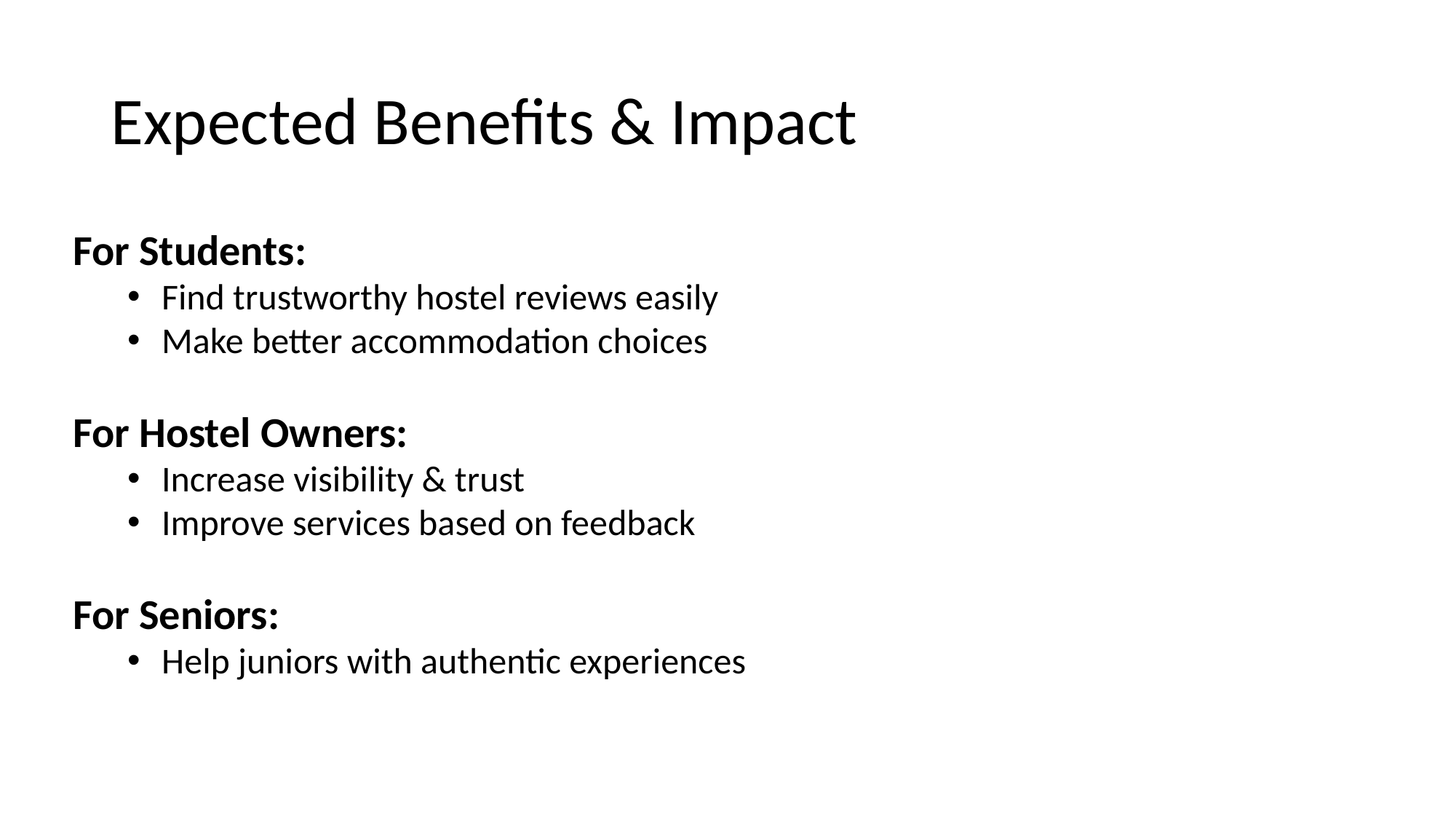

# Expected Benefits & Impact
For Students:
Find trustworthy hostel reviews easily
Make better accommodation choices

For Hostel Owners:
Increase visibility & trust
Improve services based on feedback

For Seniors:
Help juniors with authentic experiences